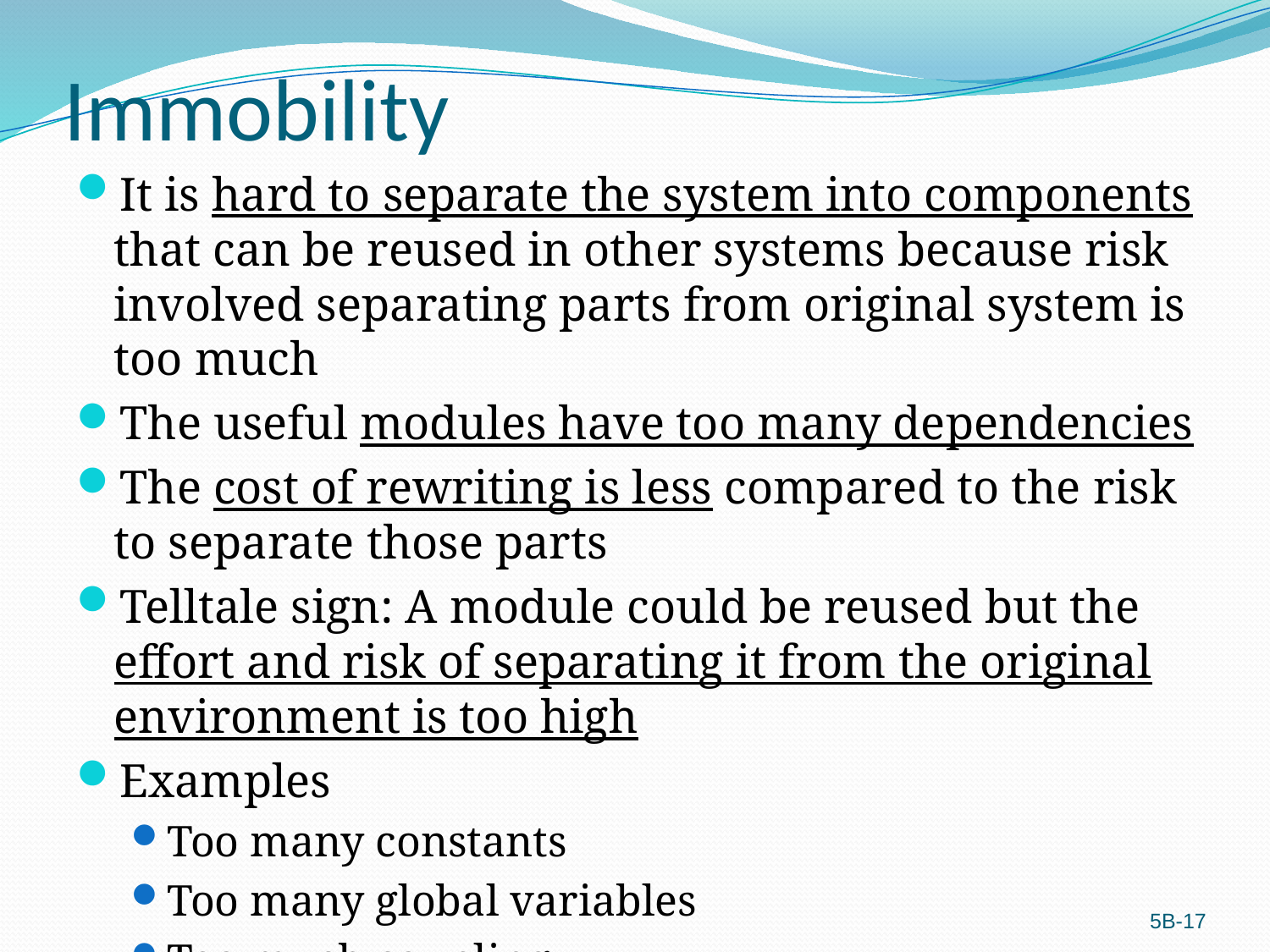

# Immobility
It is hard to separate the system into components that can be reused in other systems because risk involved separating parts from original system is too much
The useful modules have too many dependencies
The cost of rewriting is less compared to the risk to separate those parts
Telltale sign: A module could be reused but the effort and risk of separating it from the original environment is too high
Examples
Too many constants
Too many global variables
Too much coupling
17